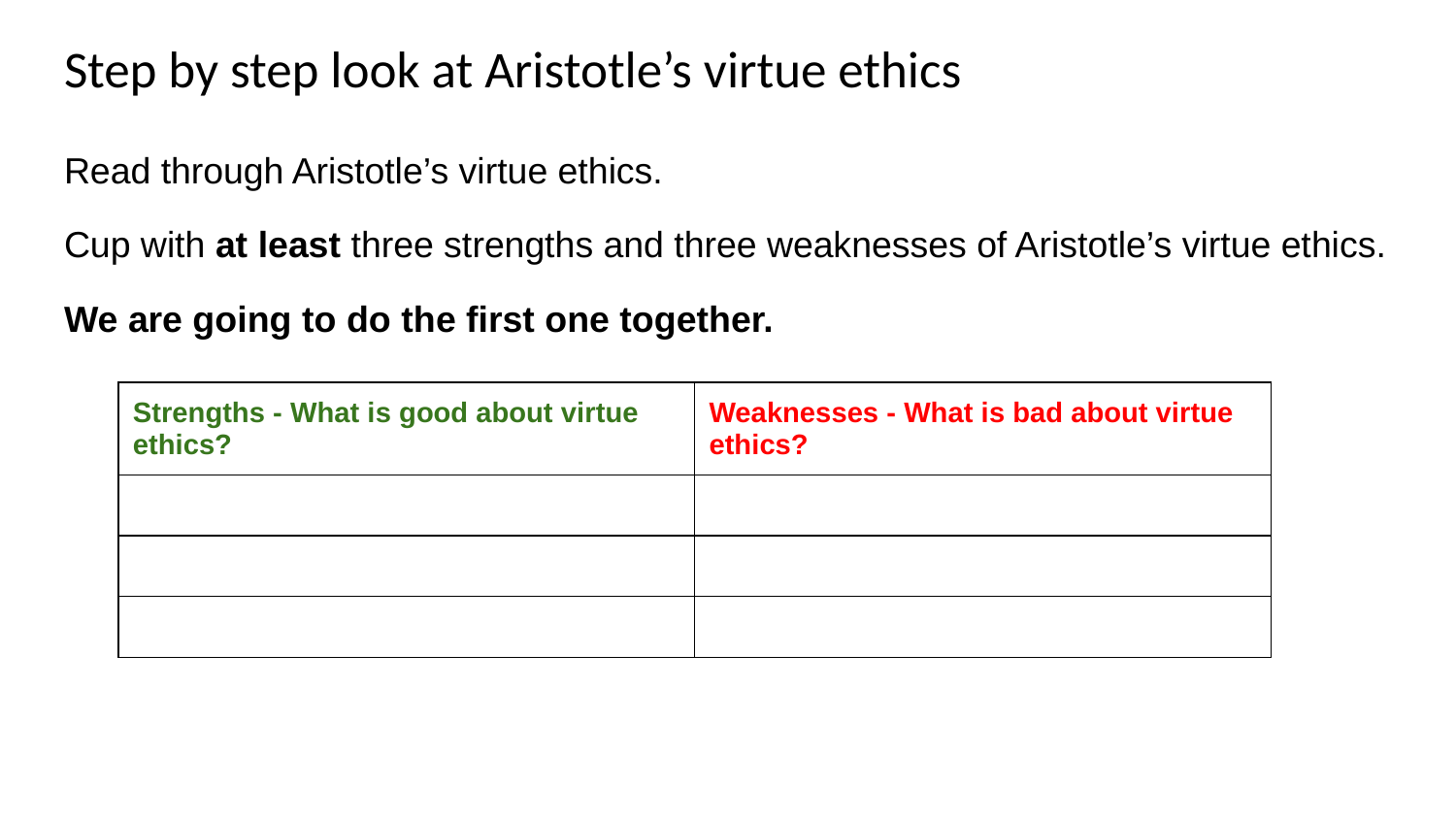

# Step by step look at Aristotle’s virtue ethics
Read through Aristotle’s virtue ethics.
Cup with at least three strengths and three weaknesses of Aristotle’s virtue ethics.
We are going to do the first one together.
| Strengths - What is good about virtue ethics? | Weaknesses - What is bad about virtue ethics? |
| --- | --- |
|  |  |
|  |  |
|  |  |